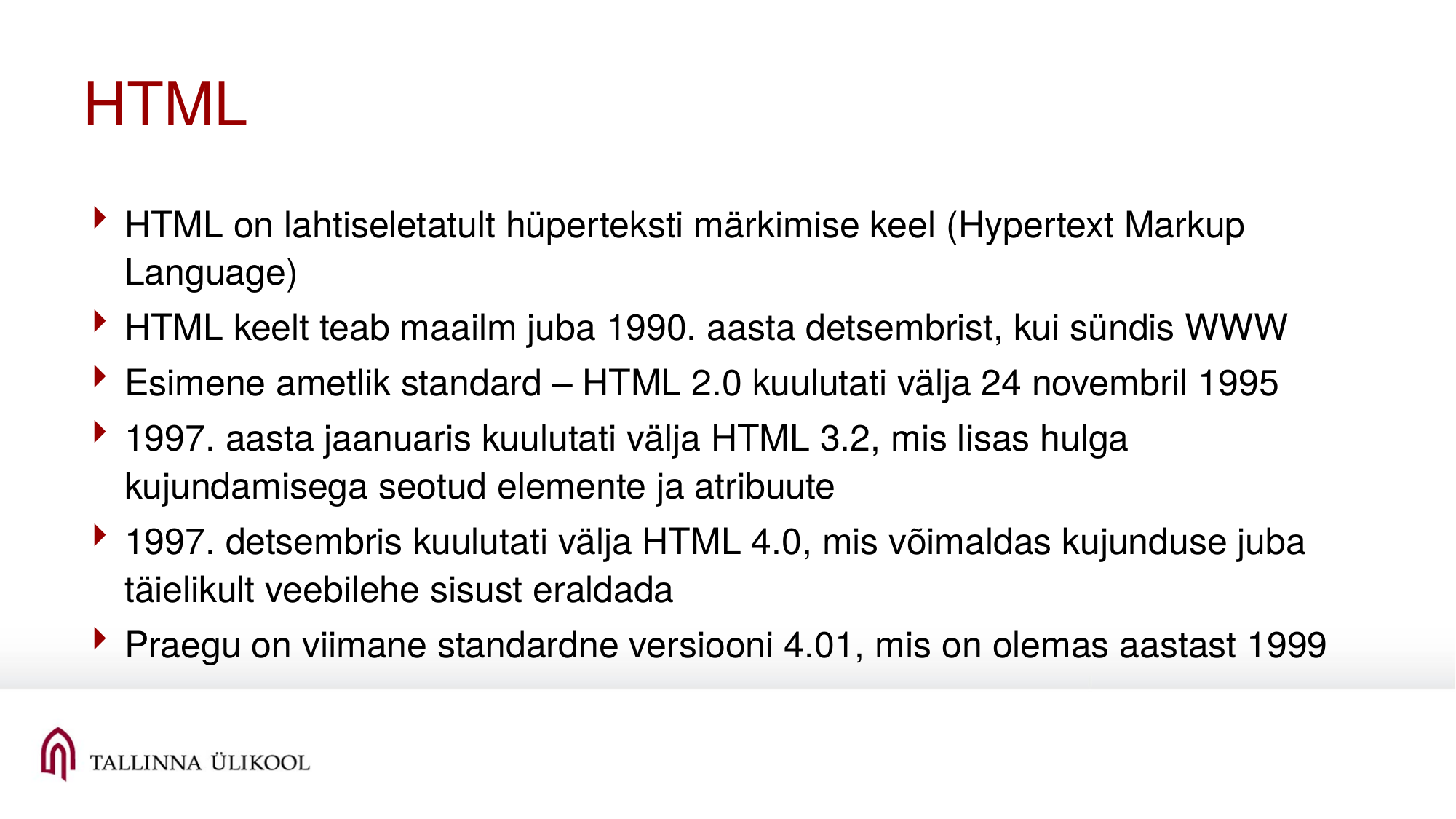

# HTML
HTML on lahtiseletatult hüperteksti märkimise keel (Hypertext Markup Language)
HTML keelt teab maailm juba 1990. aasta detsembrist, kui sündis WWW
Esimene ametlik standard – HTML 2.0 kuulutati välja 24 novembril 1995
1997. aasta jaanuaris kuulutati välja HTML 3.2, mis lisas hulga kujundamisega seotud elemente ja atribuute
1997. detsembris kuulutati välja HTML 4.0, mis võimaldas kujunduse juba täielikult veebilehe sisust eraldada
Praegu on viimane standardne versiooni 4.01, mis on olemas aastast 1999